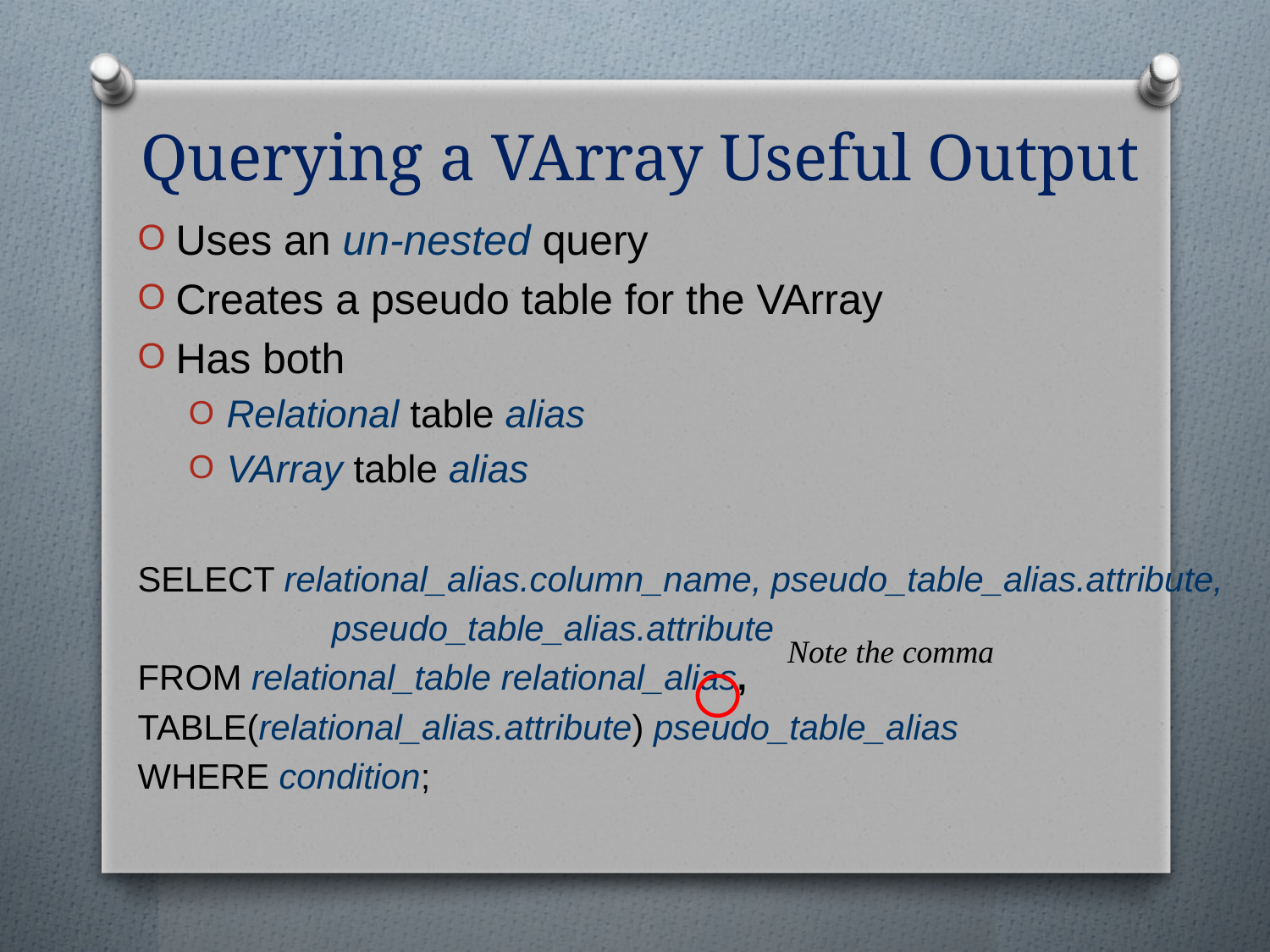

# Querying a VArray Useful Output
Uses an un-nested query
Creates a pseudo table for the VArray
Has both
Relational table alias
VArray table alias

SELECT relational_alias.column_name, pseudo_table_alias.attribute,
		   pseudo_table_alias.attribute
FROM relational_table relational_alias,
TABLE(relational_alias.attribute) pseudo_table_alias
WHERE condition;
Note the comma